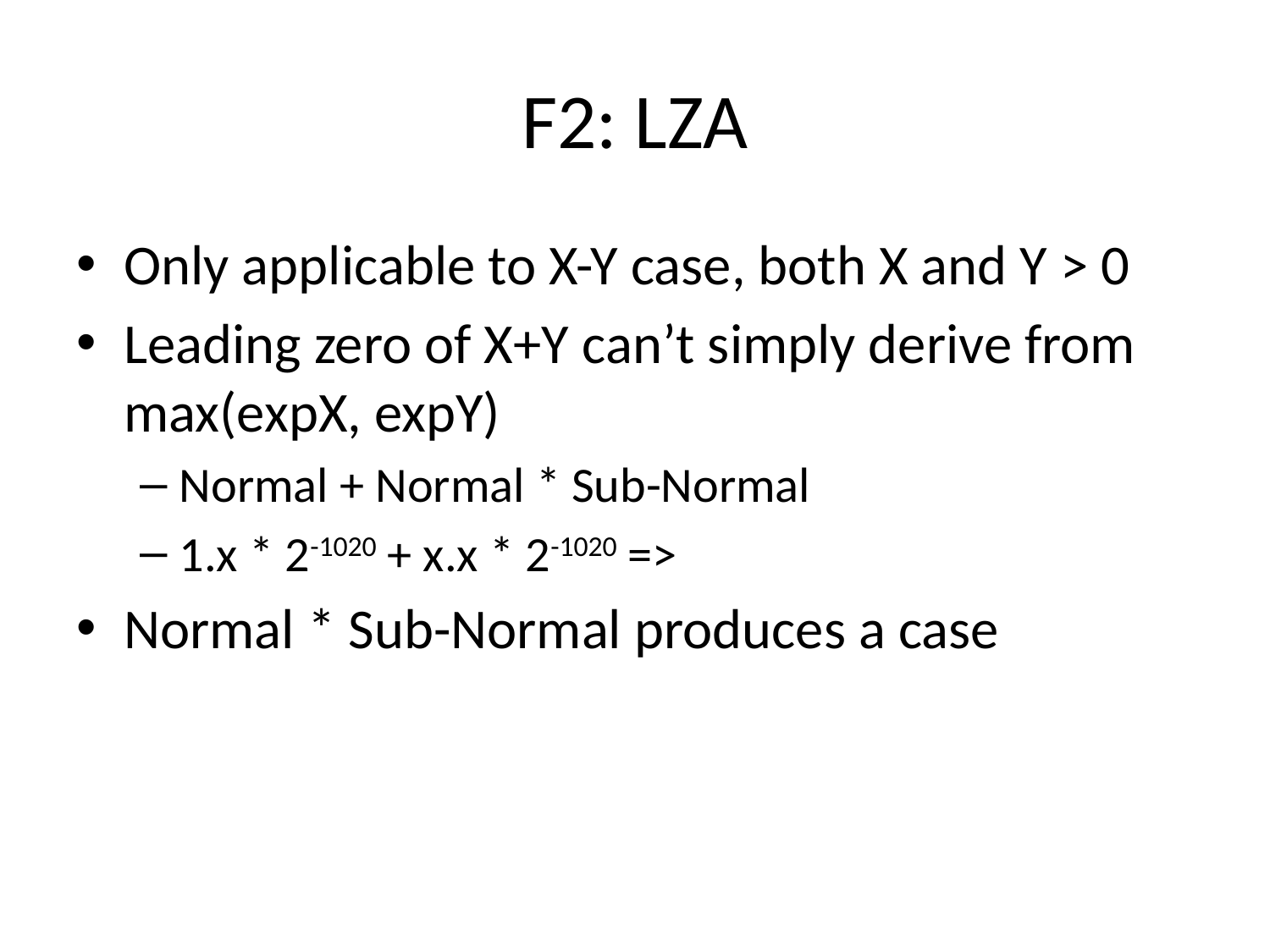

# F2: LZA
Only applicable to X-Y case, both X and Y > 0
Leading zero of X+Y can’t simply derive from max(expX, expY)
Normal + Normal * Sub-Normal
1.x * 2-1020 + x.x * 2-1020 =>
Normal * Sub-Normal produces a case